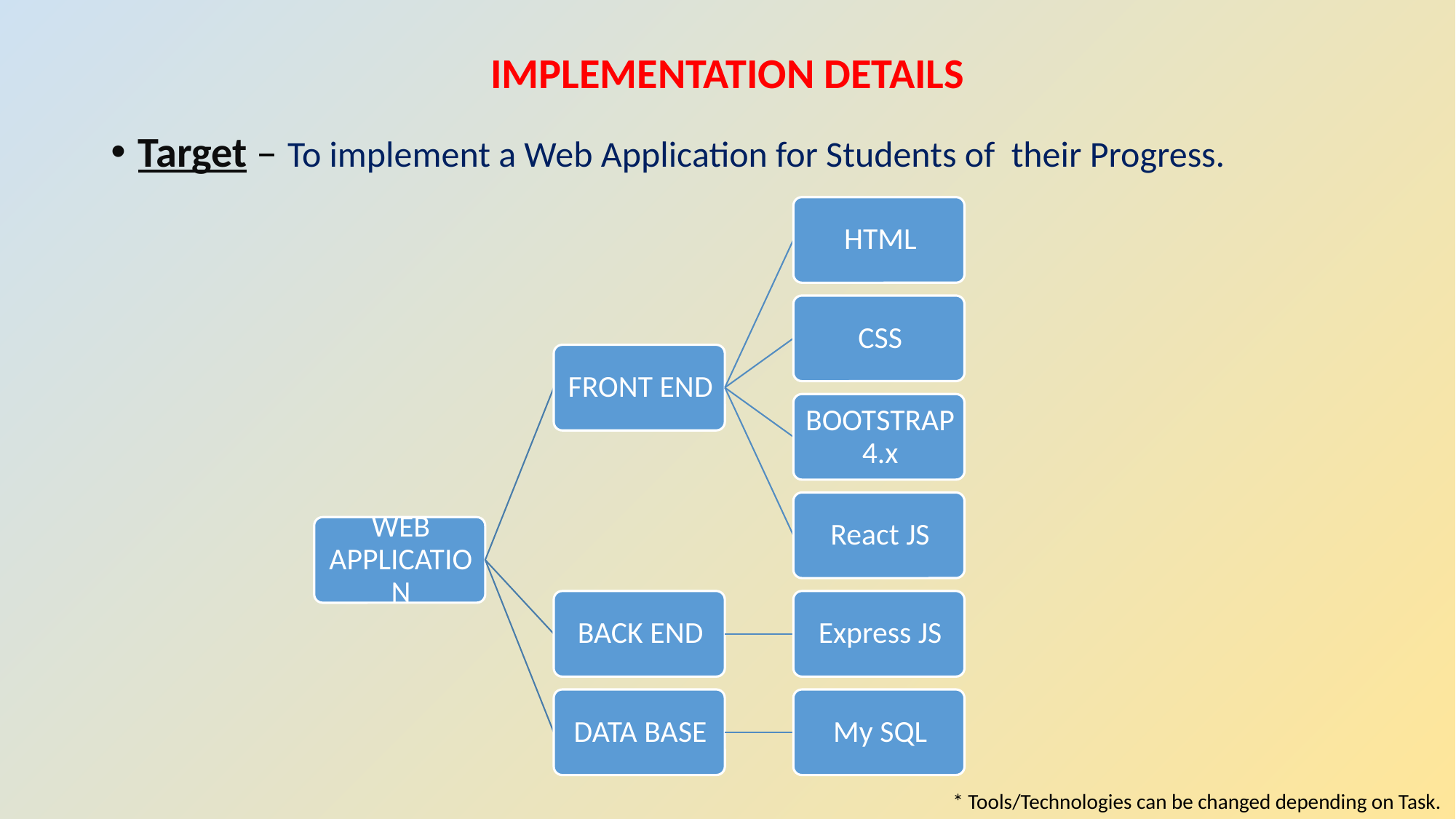

# IMPLEMENTATION DETAILS
Target – To implement a Web Application for Students of  their Progress.
WEB APPLICATION

FRONT END

HTML

CSS

BOOTSTRAP 4.x

React JS

BACK END

Express JS

DATA BASE

My SQL
* Tools/Technologies can be changed depending on Task.